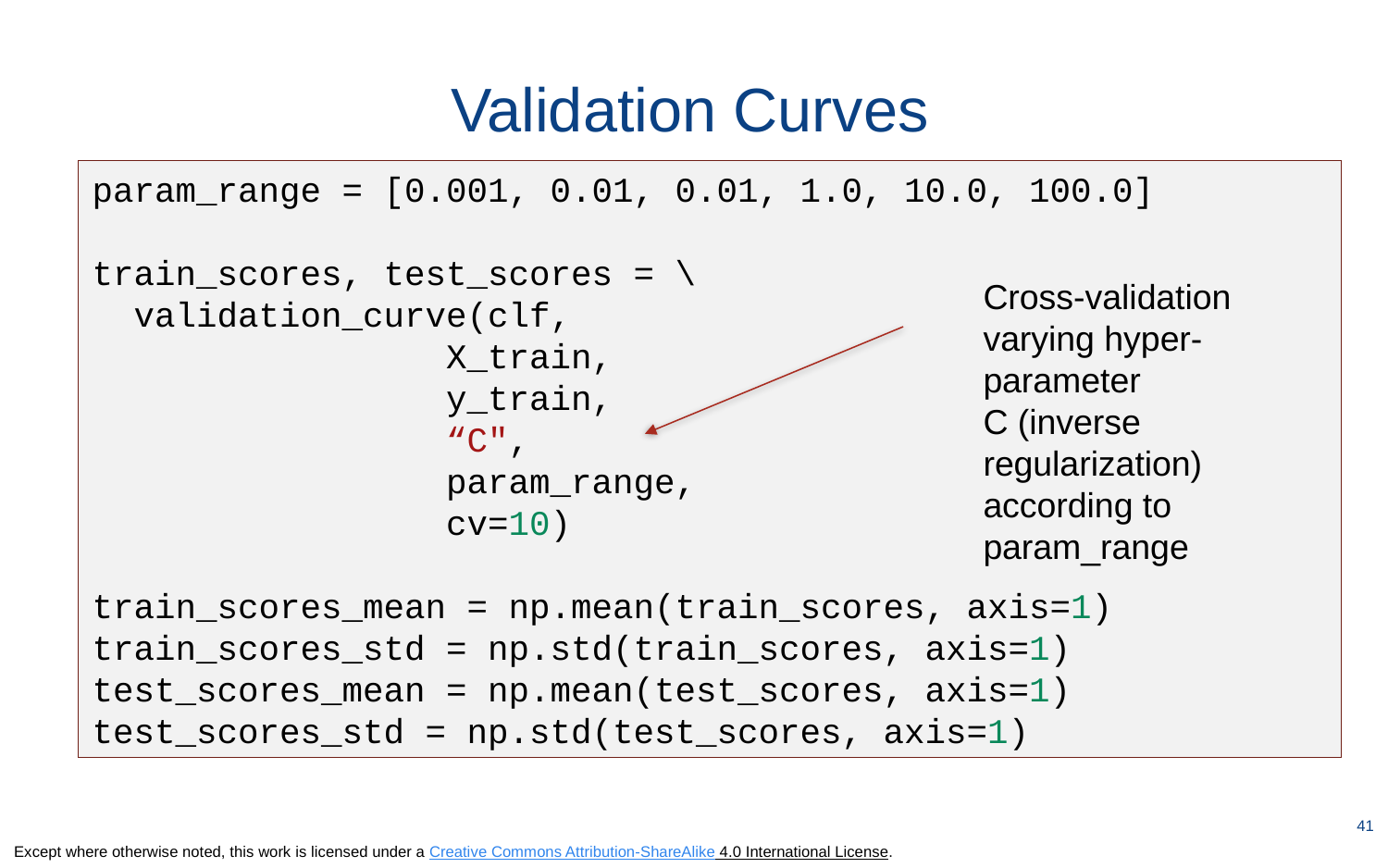

# Validation Curves
param_range = [0.001, 0.01, 0.01, 1.0, 10.0, 100.0]
train_scores, test_scores = \
  validation_curve(clf,
                 X_train,
                 y_train,
                 “C",
                 param_range,
                 cv=10)

train_scores_mean = np.mean(train_scores, axis=1)
train_scores_std = np.std(train_scores, axis=1)
test_scores_mean = np.mean(test_scores, axis=1)
test_scores_std = np.std(test_scores, axis=1)
Cross-validation
varying hyper-parameter
C (inverse
regularization)
according to param_range
41